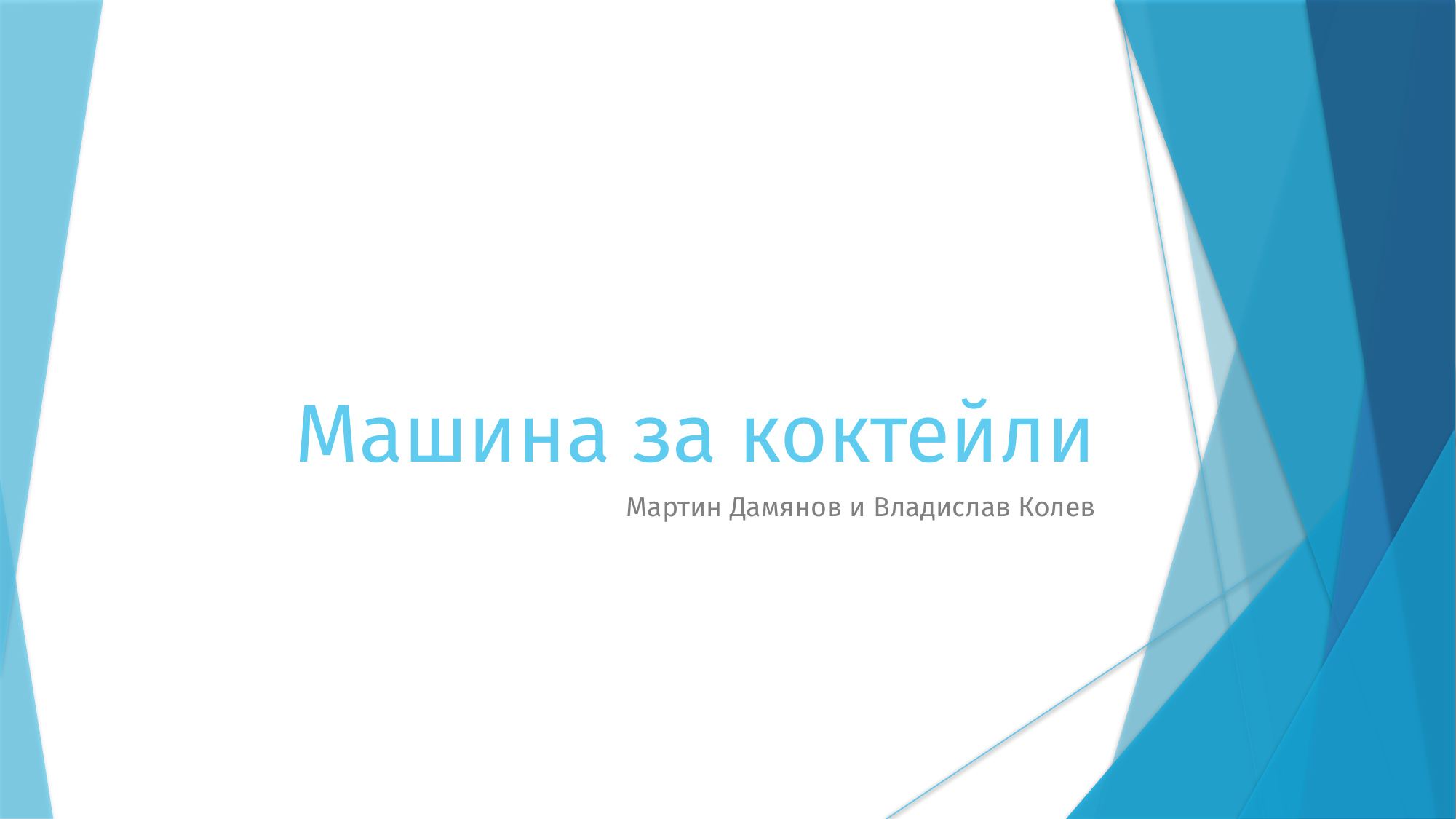

Машина за коктейли
Мартин Дамянов и Владислав Колев